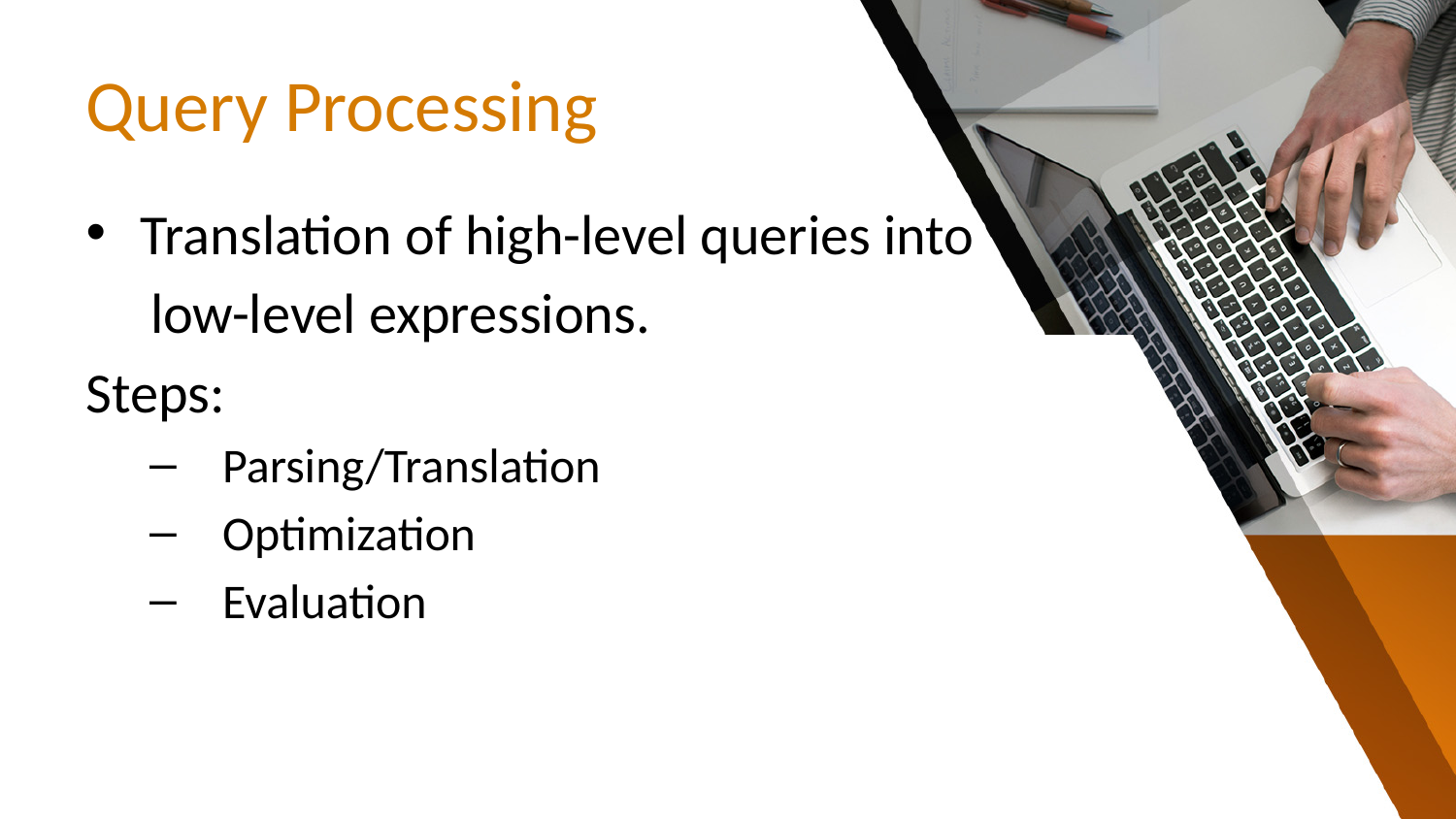

# Query Processing
Translation of high-level queries into
     low-level expressions.
Steps:
Parsing/Translation
Optimization
Evaluation